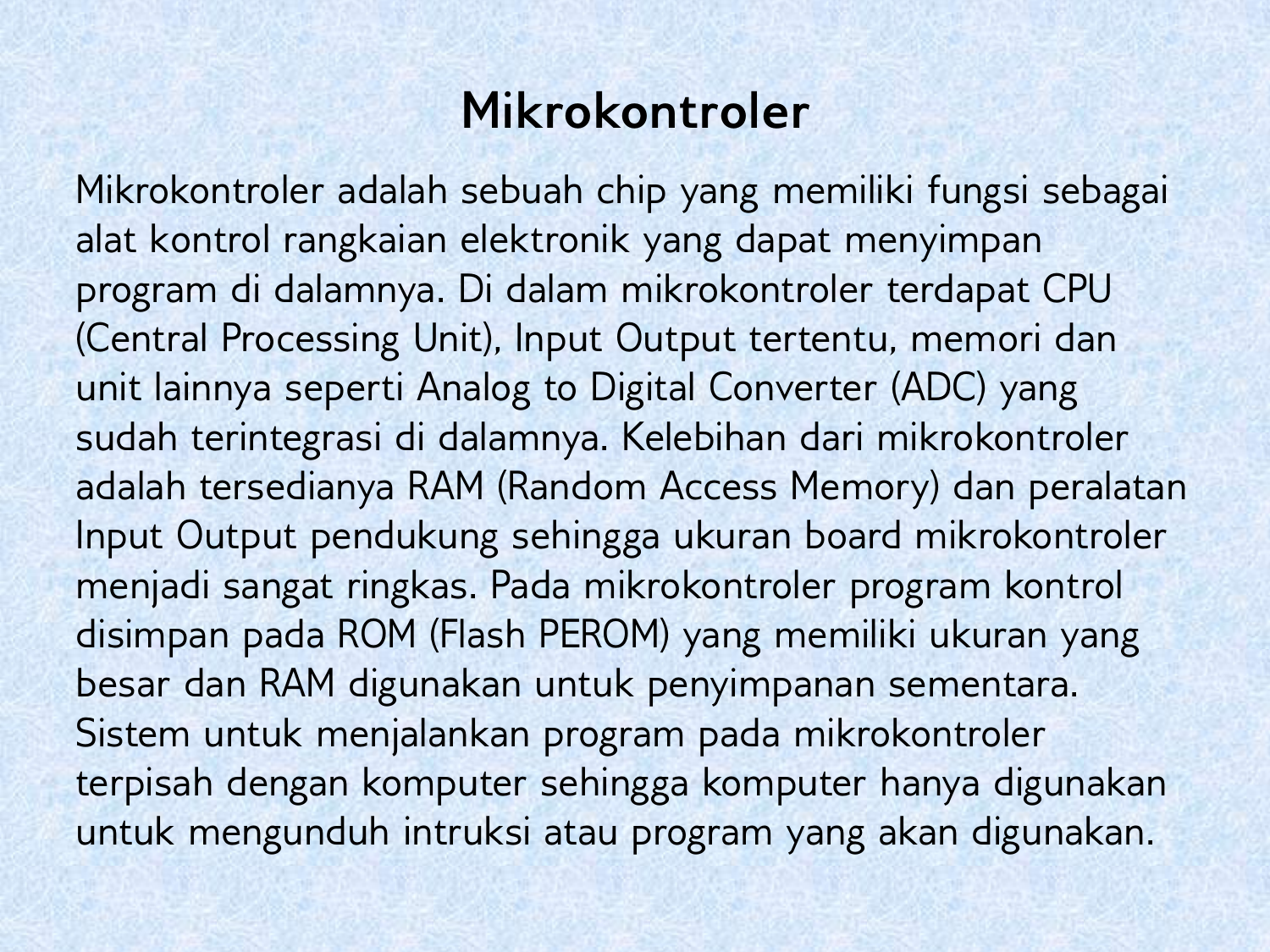

# Mikrokontroler
Mikrokontroler adalah sebuah chip yang memiliki fungsi sebagai alat kontrol rangkaian elektronik yang dapat menyimpan program di dalamnya. Di dalam mikrokontroler terdapat CPU (Central Processing Unit), Input Output tertentu, memori dan unit lainnya seperti Analog to Digital Converter (ADC) yang sudah terintegrasi di dalamnya. Kelebihan dari mikrokontroler adalah tersedianya RAM (Random Access Memory) dan peralatan Input Output pendukung sehingga ukuran board mikrokontroler menjadi sangat ringkas. Pada mikrokontroler program kontrol disimpan pada ROM (Flash PEROM) yang memiliki ukuran yang besar dan RAM digunakan untuk penyimpanan sementara.  Sistem untuk menjalankan program pada mikrokontroler terpisah dengan komputer sehingga komputer hanya digunakan untuk mengunduh intruksi atau program yang akan digunakan.